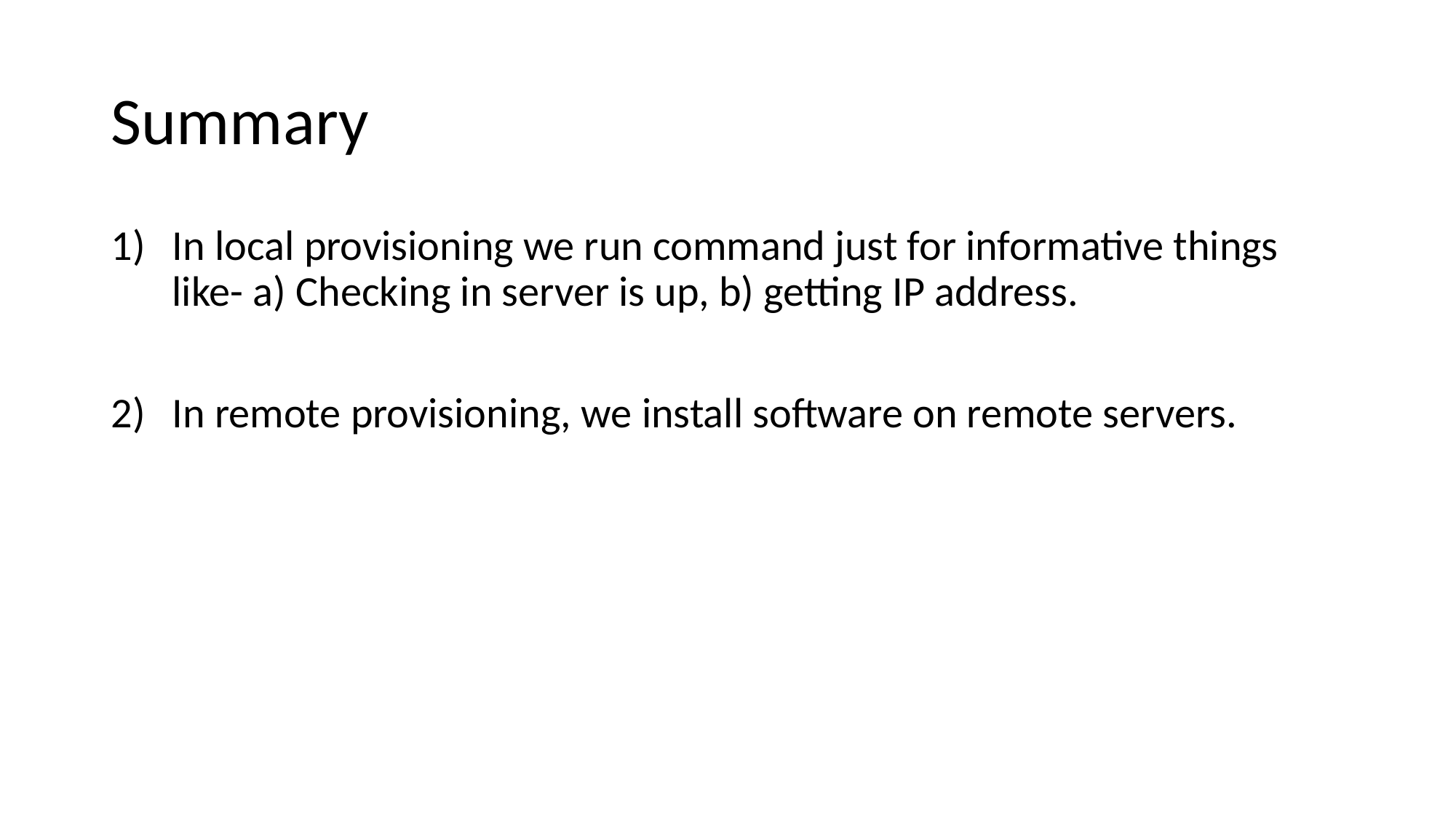

# Summary
In local provisioning we run command just for informative things like- a) Checking in server is up, b) getting IP address.

In remote provisioning, we install software on remote servers.